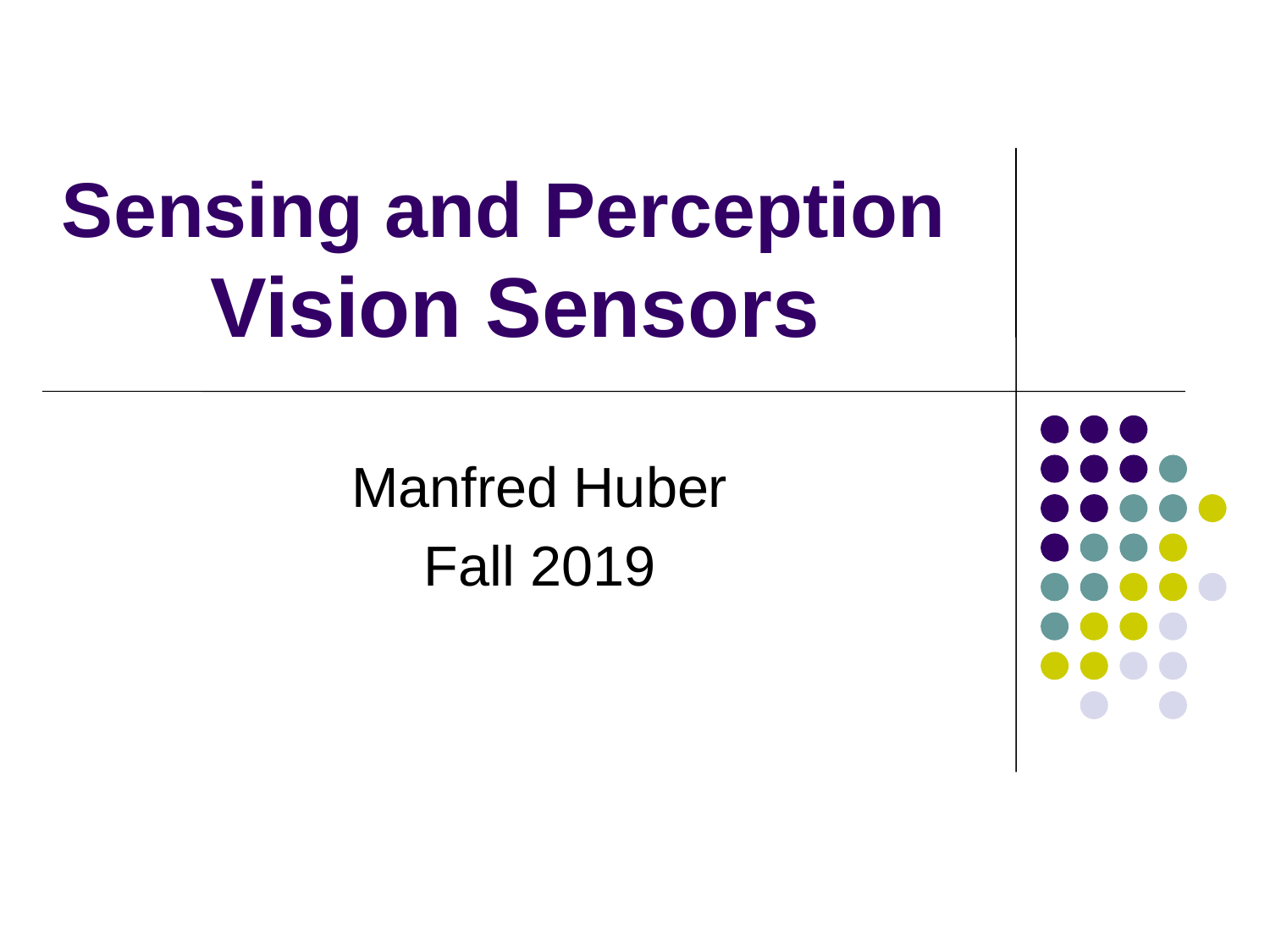

# Sensing and Perception Vision Sensors
Manfred Huber
Fall 2019